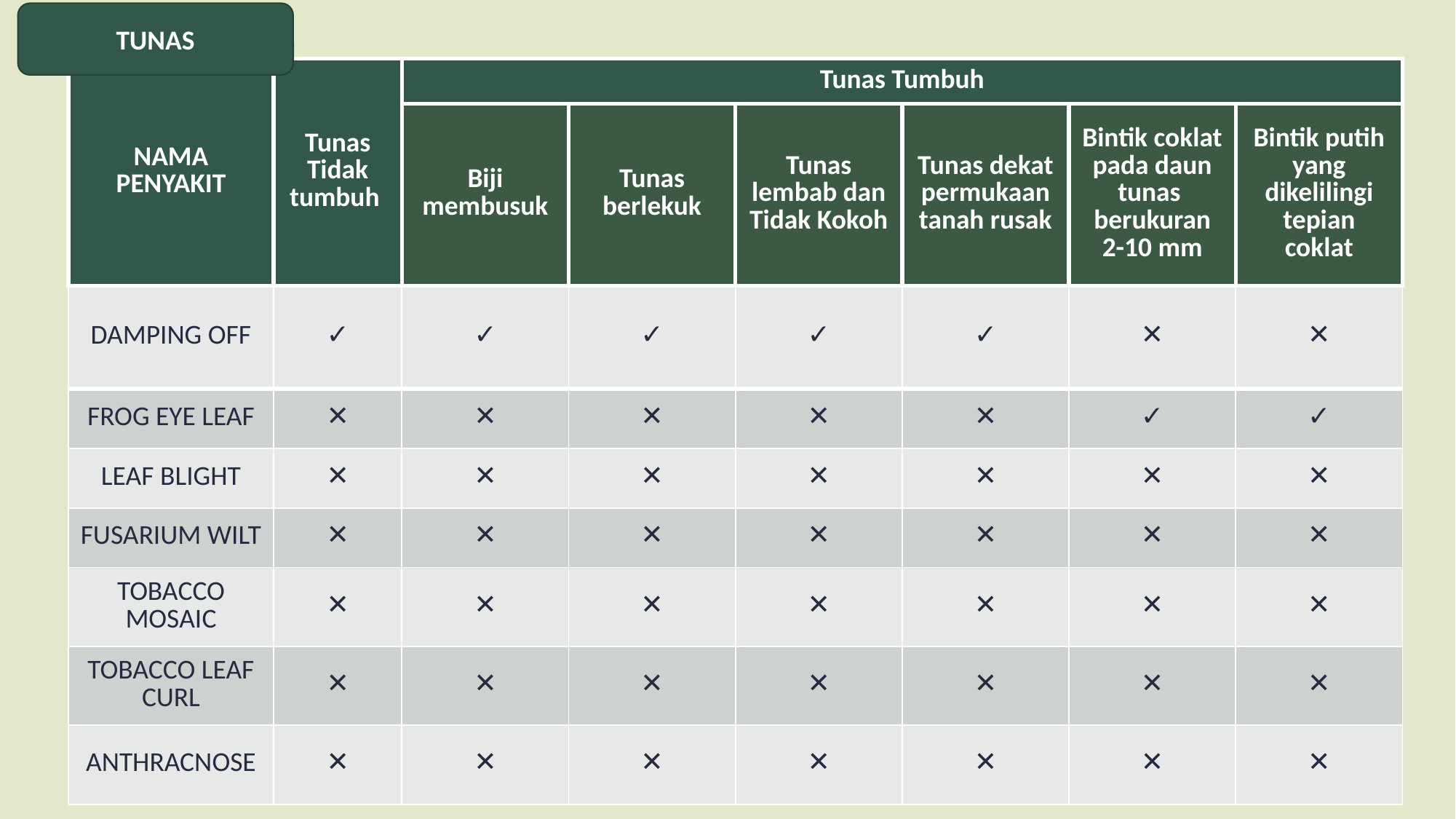

TUNAS
| NAMA PENYAKIT | Tunas Tidak tumbuh | Tunas Tumbuh |  |  |  |  |  |
| --- | --- | --- | --- | --- | --- | --- | --- |
|  |  | Biji membusuk | Tunas berlekuk | Tunas lembab dan Tidak Kokoh | Tunas dekat permukaan tanah rusak | Bintik coklat pada daun tunas berukuran 2-10 mm | Bintik putih yang dikelilingi tepian coklat |
| DAMPING OFF | ✓ | ✓ | ✓ | ✓ | ✓ | ✕ | ✕ |
| FROG EYE LEAF | ✕ | ✕ | ✕ | ✕ | ✕ | ✓ | ✓ |
| LEAF BLIGHT | ✕ | ✕ | ✕ | ✕ | ✕ | ✕ | ✕ |
| FUSARIUM WILT | ✕ | ✕ | ✕ | ✕ | ✕ | ✕ | ✕ |
| TOBACCO MOSAIC | ✕ | ✕ | ✕ | ✕ | ✕ | ✕ | ✕ |
| TOBACCO LEAF CURL | ✕ | ✕ | ✕ | ✕ | ✕ | ✕ | ✕ |
| ANTHRACNOSE | ✕ | ✕ | ✕ | ✕ | ✕ | ✕ | ✕ |